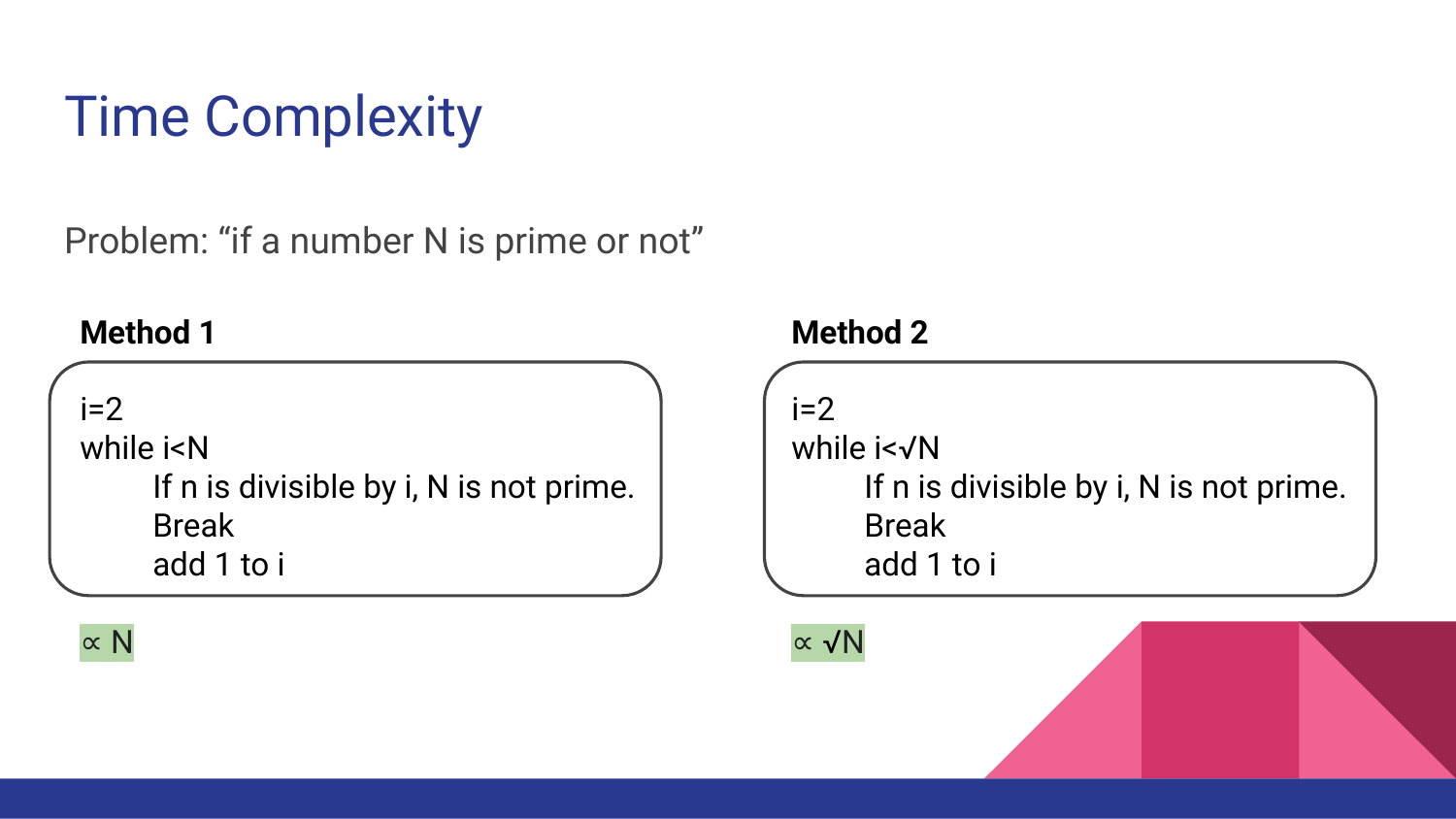

# Time Complexity
Problem: “if a number N is prime or not”
Method 1

i=2
while i<N
If n is divisible by i, N is not prime.
Break
add 1 to i

∝ N
Method 2

i=2
while i<√N
If n is divisible by i, N is not prime.
Break
add 1 to i

∝ √N